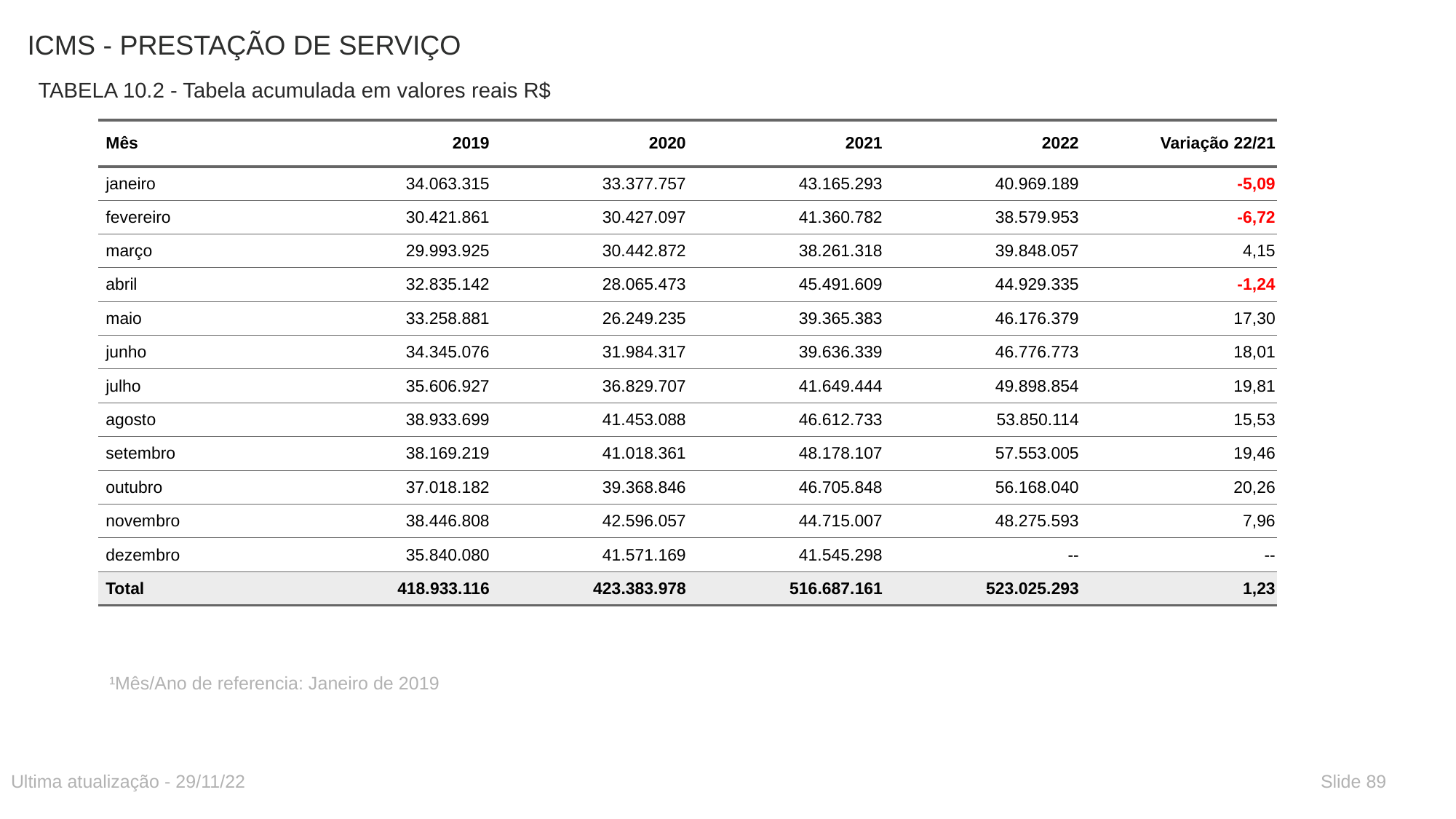

# ICMS - PRESTAÇÃO DE SERVIÇO
TABELA 10.2 - Tabela acumulada em valores reais R$
| Mês | 2019 | 2020 | 2021 | 2022 | Variação 22/21 |
| --- | --- | --- | --- | --- | --- |
| janeiro | 34.063.315 | 33.377.757 | 43.165.293 | 40.969.189 | -5,09 |
| fevereiro | 30.421.861 | 30.427.097 | 41.360.782 | 38.579.953 | -6,72 |
| março | 29.993.925 | 30.442.872 | 38.261.318 | 39.848.057 | 4,15 |
| abril | 32.835.142 | 28.065.473 | 45.491.609 | 44.929.335 | -1,24 |
| maio | 33.258.881 | 26.249.235 | 39.365.383 | 46.176.379 | 17,30 |
| junho | 34.345.076 | 31.984.317 | 39.636.339 | 46.776.773 | 18,01 |
| julho | 35.606.927 | 36.829.707 | 41.649.444 | 49.898.854 | 19,81 |
| agosto | 38.933.699 | 41.453.088 | 46.612.733 | 53.850.114 | 15,53 |
| setembro | 38.169.219 | 41.018.361 | 48.178.107 | 57.553.005 | 19,46 |
| outubro | 37.018.182 | 39.368.846 | 46.705.848 | 56.168.040 | 20,26 |
| novembro | 38.446.808 | 42.596.057 | 44.715.007 | 48.275.593 | 7,96 |
| dezembro | 35.840.080 | 41.571.169 | 41.545.298 | -- | -- |
| Total | 418.933.116 | 423.383.978 | 516.687.161 | 523.025.293 | 1,23 |
¹Mês/Ano de referencia: Janeiro de 2019
Ultima atualização - 29/11/22
Slide 89